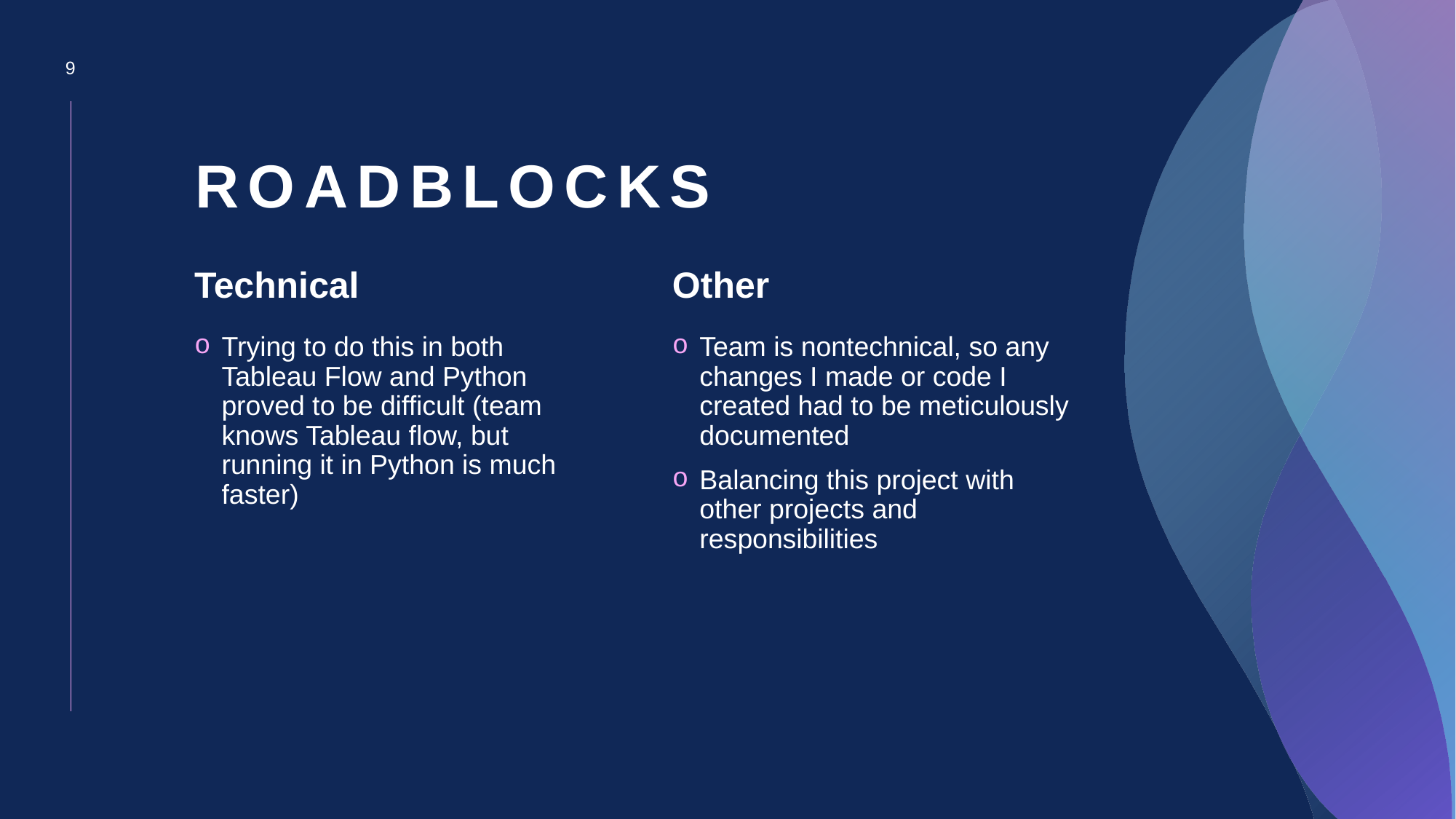

9
# Roadblocks
Technical
Other
Trying to do this in both Tableau Flow and Python proved to be difficult (team knows Tableau flow, but running it in Python is much faster)

Team is nontechnical, so any changes I made or code I created had to be meticulously documented
Balancing this project with other projects and responsibilities